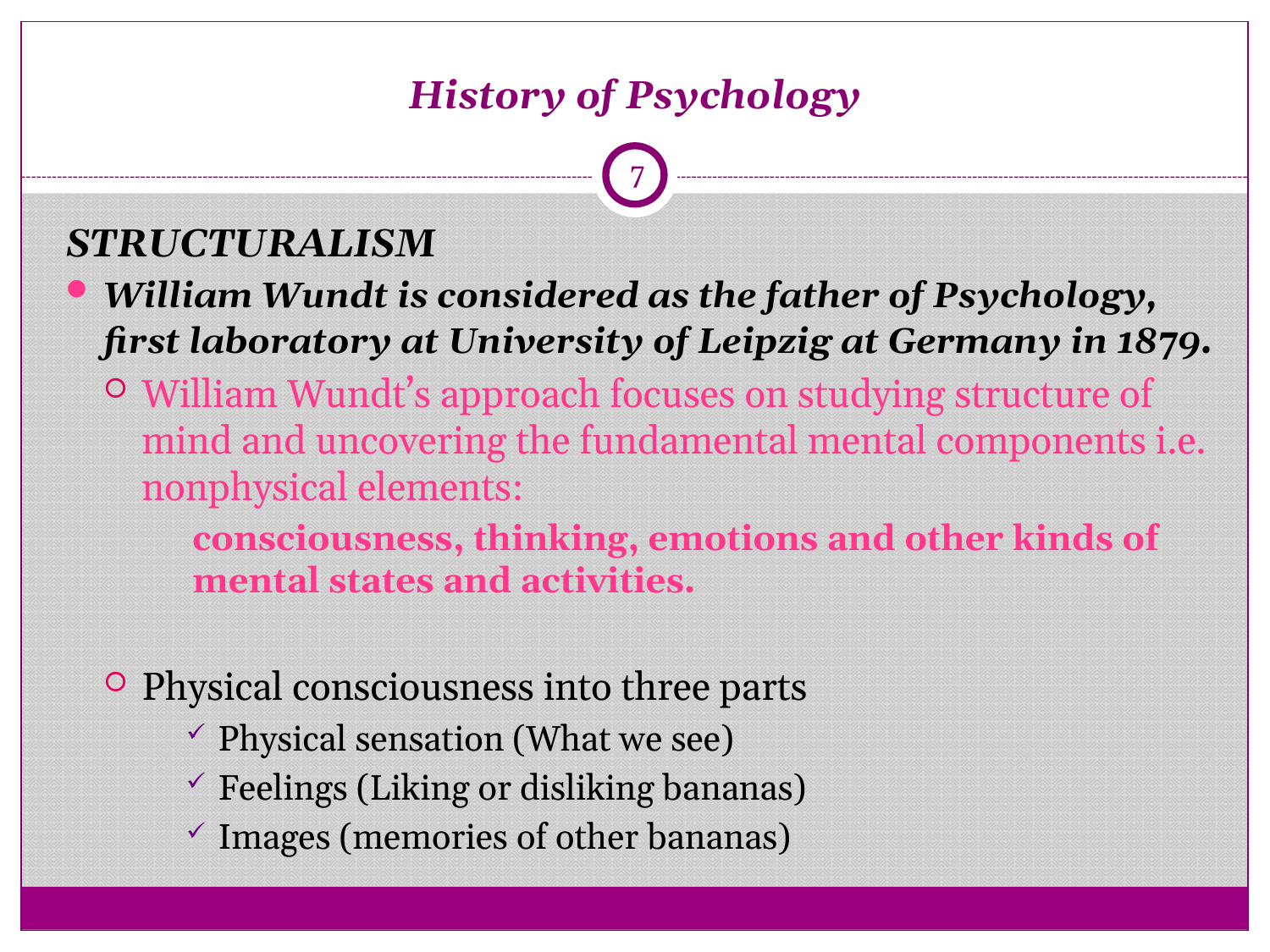

# History of Psychology
7
STRUCTURALISM
William Wundt is considered as the father of Psychology, first laboratory at University of Leipzig at Germany in 1879.
William Wundt’s approach focuses on studying structure of mind and uncovering the fundamental mental components i.e. nonphysical elements:
consciousness, thinking, emotions and other kinds of mental states and activities.

Physical consciousness into three parts
Physical sensation (What we see)
Feelings (Liking or disliking bananas)
Images (memories of other bananas)